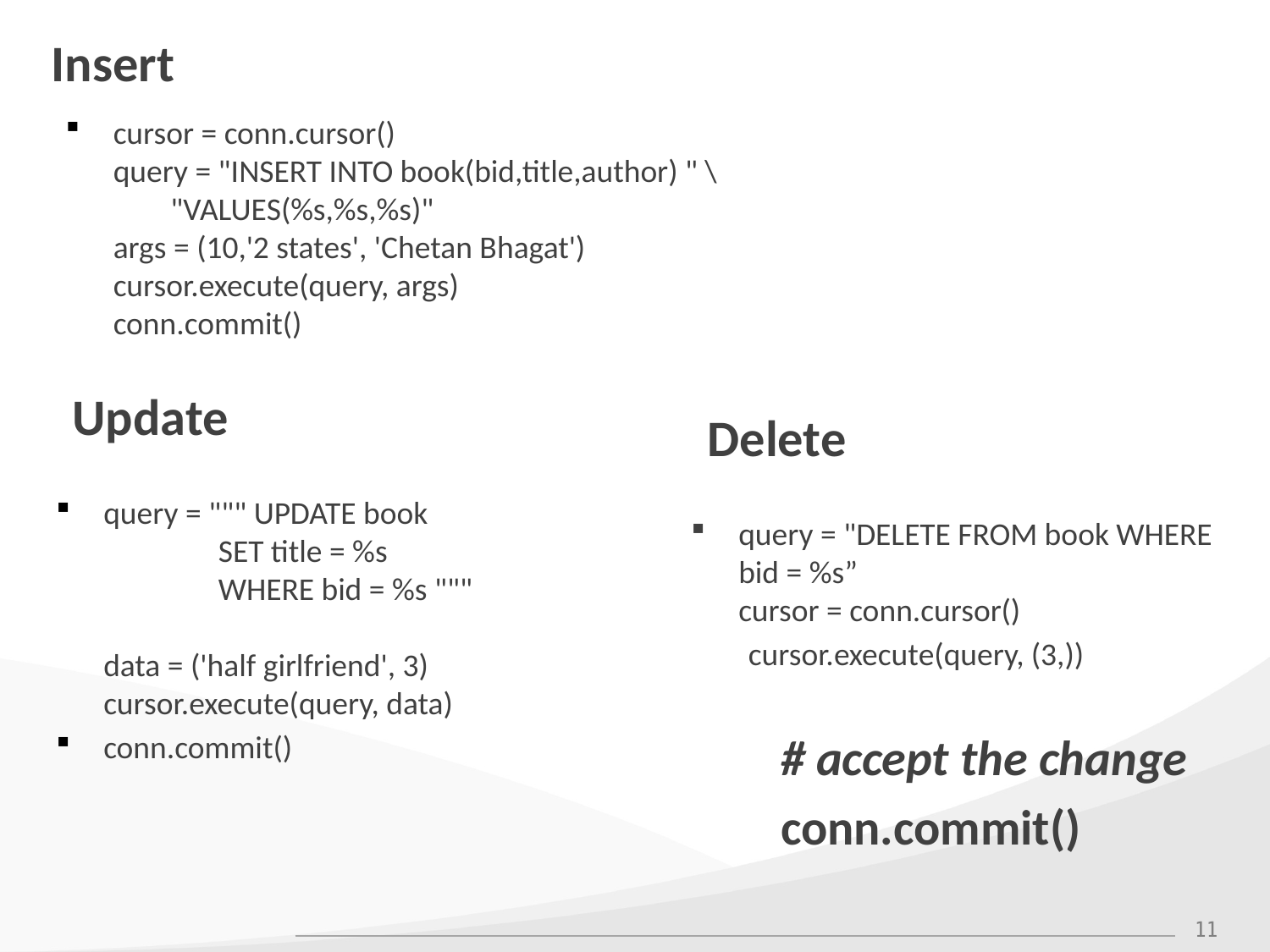

# Insert
cursor = conn.cursor()
query = "INSERT INTO book(bid,title,author) " \
        "VALUES(%s,%s,%s)"
args = (10,'2 states', 'Chetan Bhagat')
cursor.execute(query, args)
conn.commit()
Update
Delete
query = """ UPDATE book
                SET title = %s
                WHERE bid = %s """
data = ('half girlfriend', 3)
cursor.execute(query, data)
conn.commit()
query = "DELETE FROM book WHERE bid = %s”
cursor = conn.cursor()
        cursor.execute(query, (3,))

        # accept the change
        conn.commit()